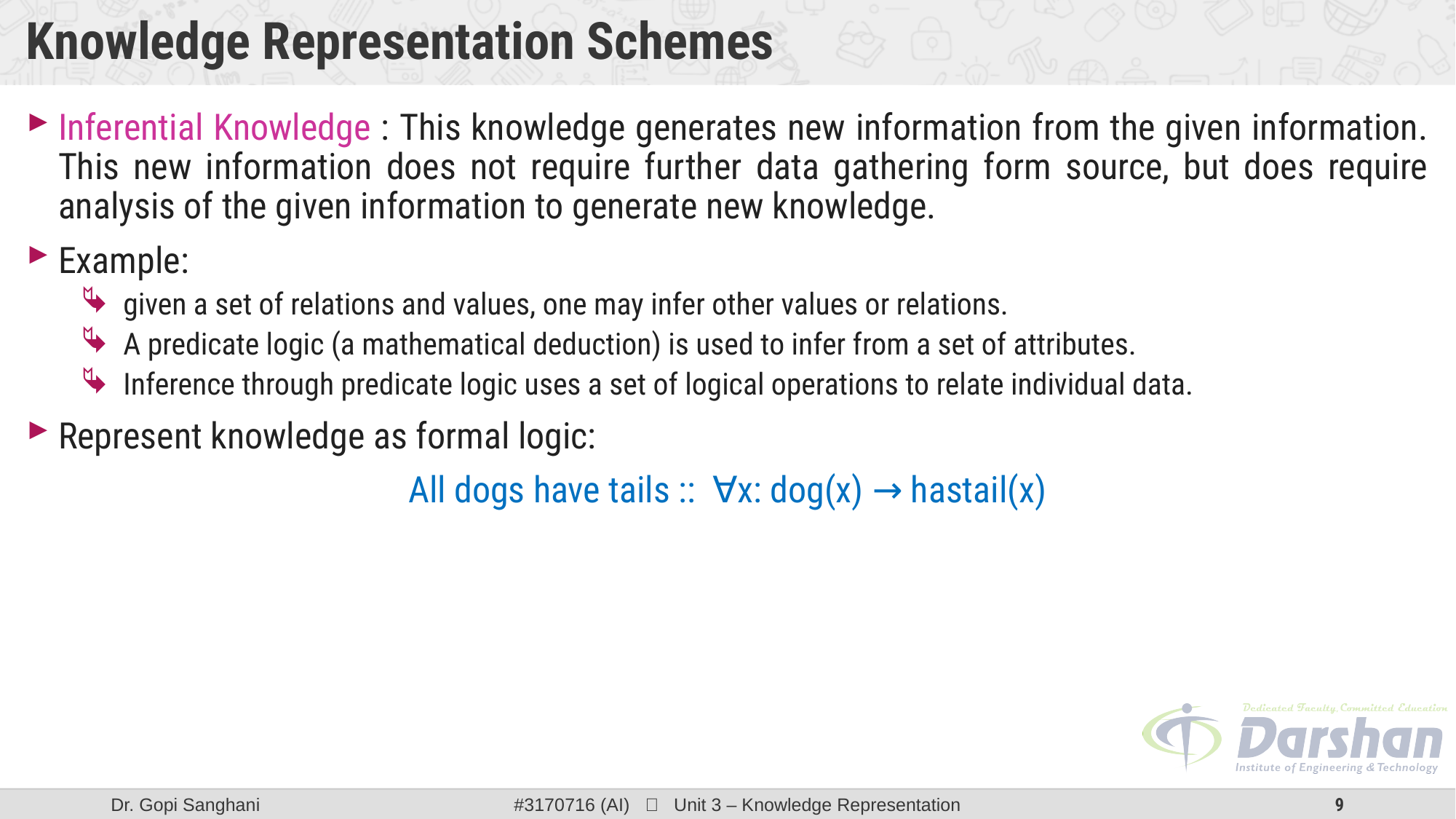

# Knowledge Representation Schemes
Inferential Knowledge : This knowledge generates new information from the given information. This new information does not require further data gathering form source, but does require analysis of the given information to generate new knowledge.
Example:
given a set of relations and values, one may infer other values or relations.
A predicate logic (a mathematical deduction) is used to infer from a set of attributes.
Inference through predicate logic uses a set of logical operations to relate individual data.
Represent knowledge as formal logic:
All dogs have tails ::  ∀x: dog(x) → hastail(x)